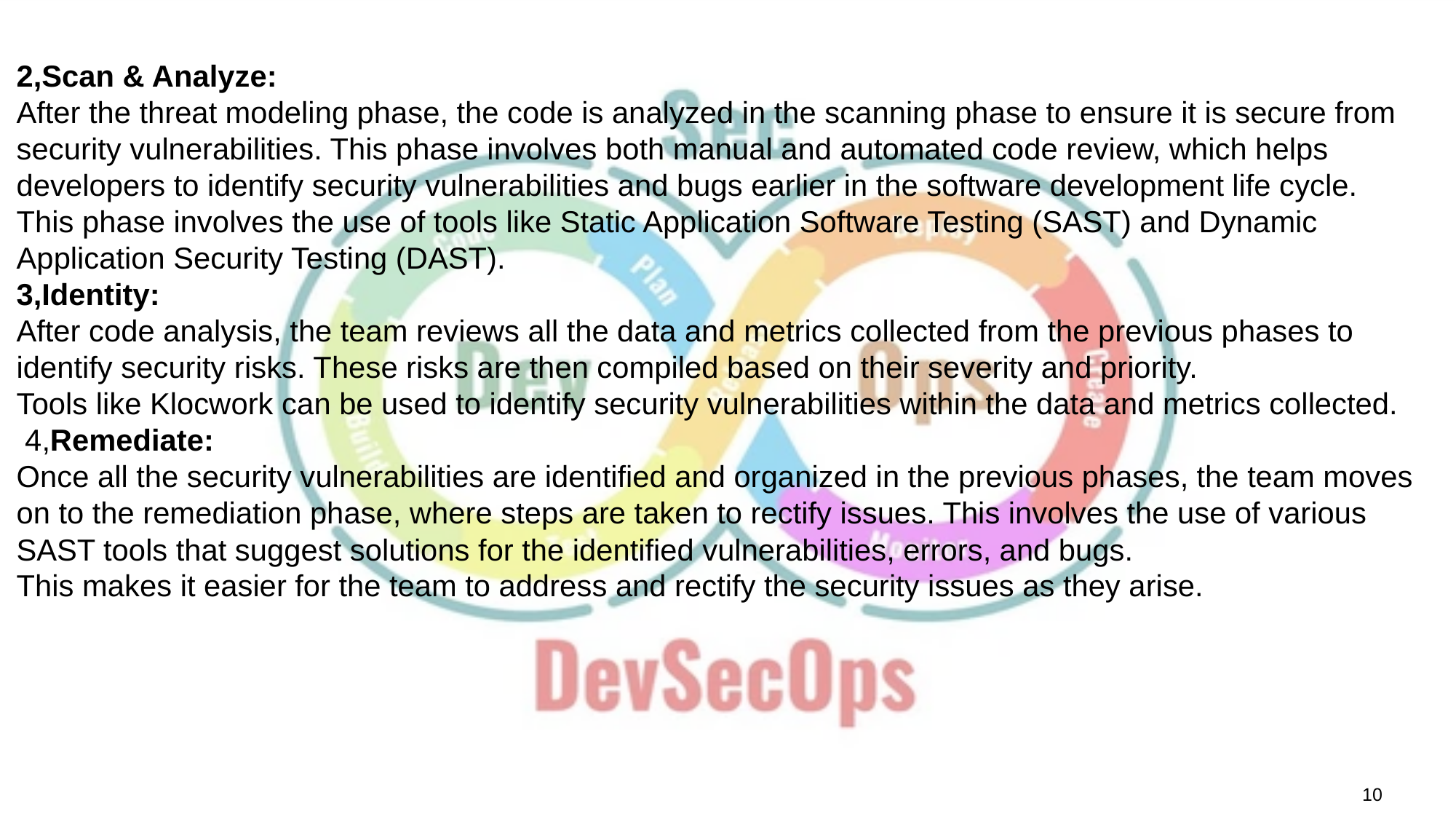

2,Scan & Analyze:
After the threat modeling phase, the code is analyzed in the scanning phase to ensure it is secure from security vulnerabilities. This phase involves both manual and automated code review, which helps developers to identify security vulnerabilities and bugs earlier in the software development life cycle.
This phase involves the use of tools like Static Application Software Testing (SAST) and Dynamic Application Security Testing (DAST).
3,Identity:
After code analysis, the team reviews all the data and metrics collected from the previous phases to identify security risks. These risks are then compiled based on their severity and priority.
Tools like Klocwork can be used to identify security vulnerabilities within the data and metrics collected.
 4,Remediate:
Once all the security vulnerabilities are identified and organized in the previous phases, the team moves on to the remediation phase, where steps are taken to rectify issues. This involves the use of various SAST tools that suggest solutions for the identified vulnerabilities, errors, and bugs.
This makes it easier for the team to address and rectify the security issues as they arise.

10